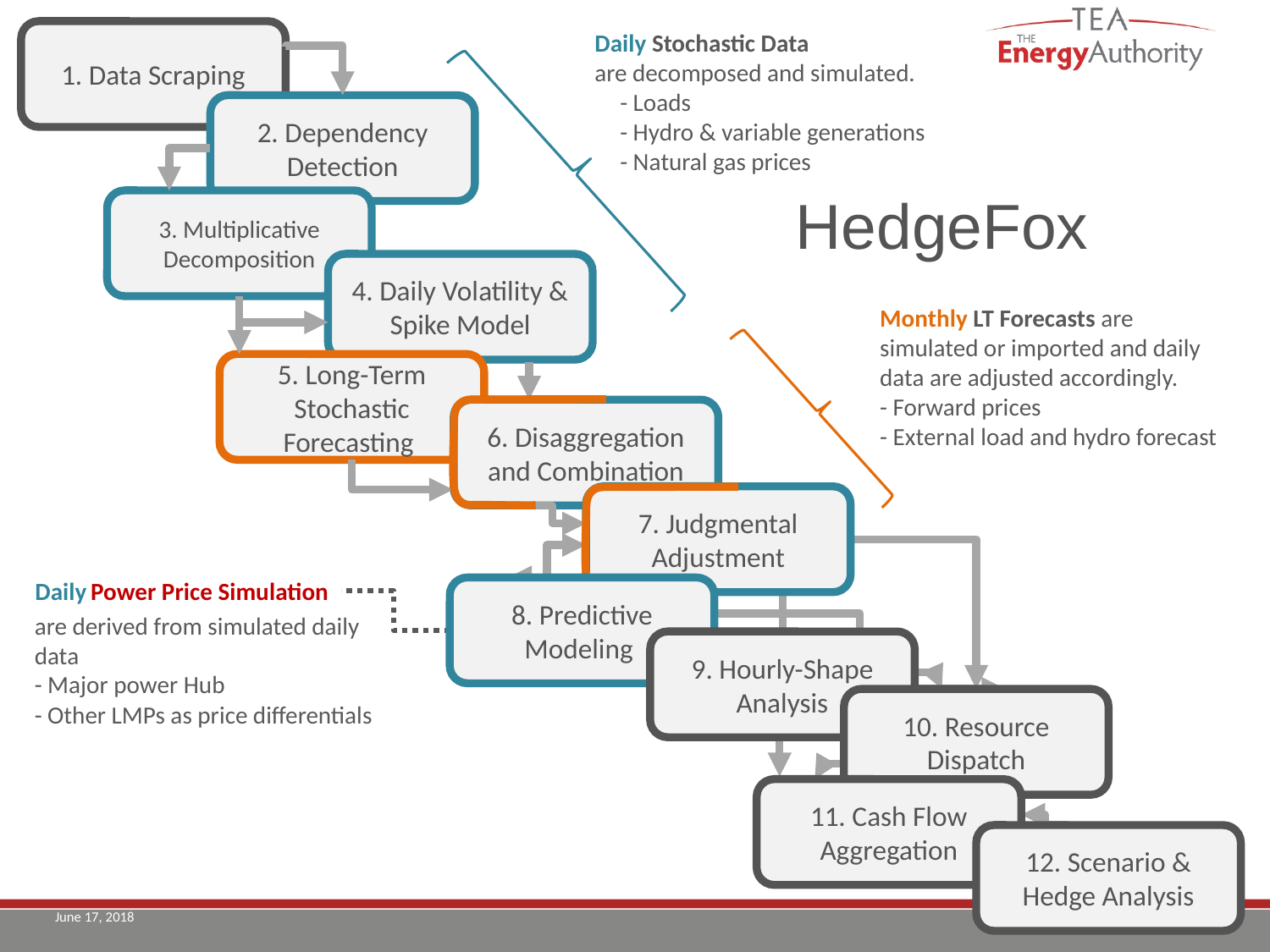

1. Data Scraping
Daily Stochastic Data
are decomposed and simulated.
- Loads
- Hydro & variable generations
- Natural gas prices
2. Dependency Detection
HedgeFox
3. Multiplicative Decomposition
4. Daily Volatility & Spike Model
Monthly LT Forecasts are simulated or imported and daily data are adjusted accordingly.
- Forward prices
- External load and hydro forecast

5. Long-Term Stochastic Forecasting

6. Disaggregation and Combination
7. Judgmental Adjustment

Power Price Simulation
Daily
8. Predictive Modeling
are derived from simulated daily data
- Major power Hub
- Other LMPs as price differentials
9. Hourly-Shape Analysis
10. Resource Dispatch
11. Cash Flow Aggregation
12. Scenario & Hedge Analysis
11
June 17, 2018